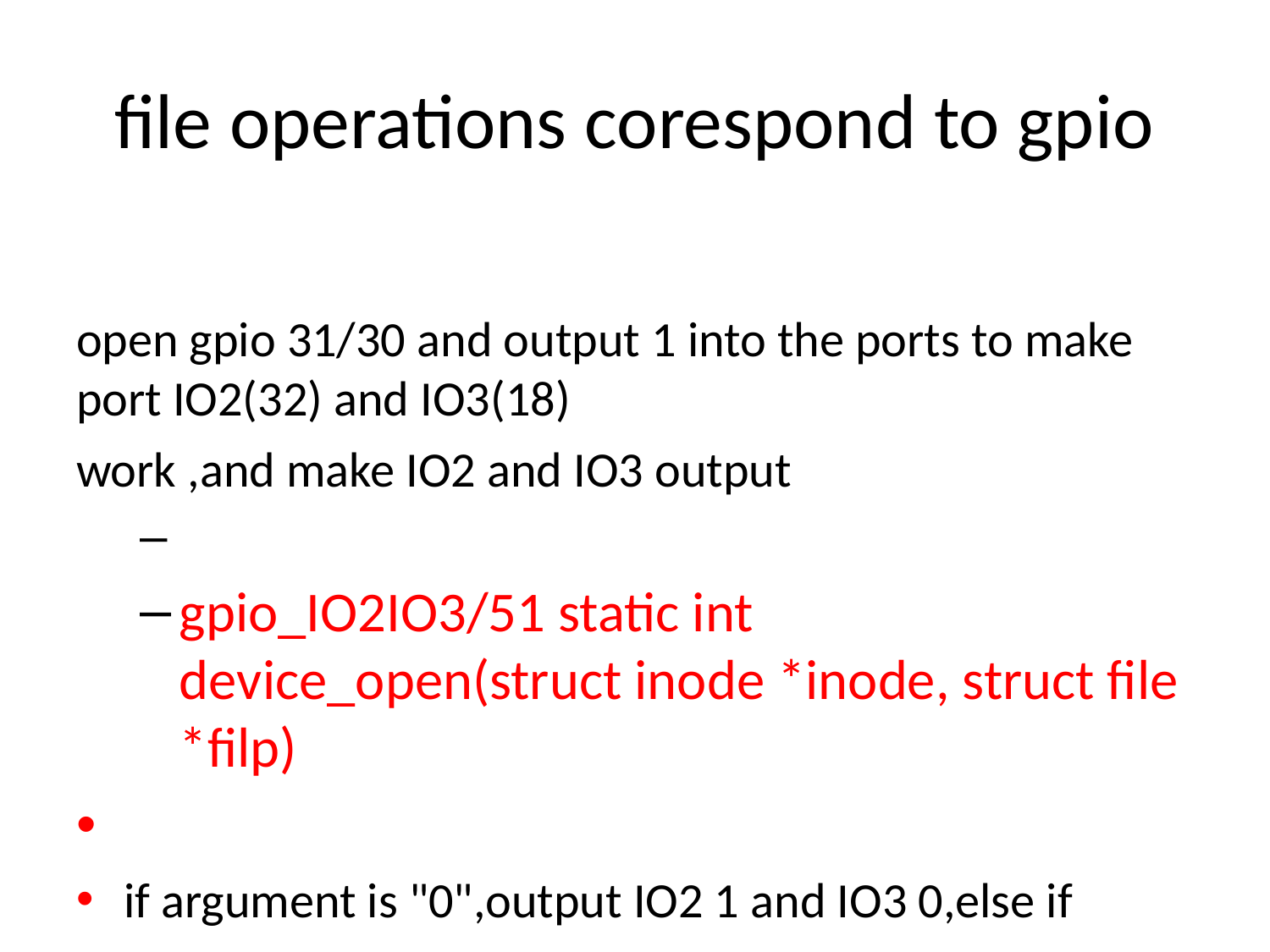

# file operations corespond to gpio

open gpio 31/30 and output 1 into the ports to make port IO2(32) and IO3(18)
work ,and make IO2 and IO3 output

gpio_IO2IO3/51 static int device_open(struct inode *inode, struct file *filp)

if argument is "0",output IO2 1 and IO3 0,else if
argument is "1",output IO2 0 and IO3 1

gpio_IO2IO3/91 static ssize_t device_write(struct file *fp, const char *buff, size_t length,
  loff_t *ppos)

close function will free gpio port that opened in device_open and do some
clean work

gpio_IO2IO3/108
static int device_close(struct inode *inode, struct file *filp)